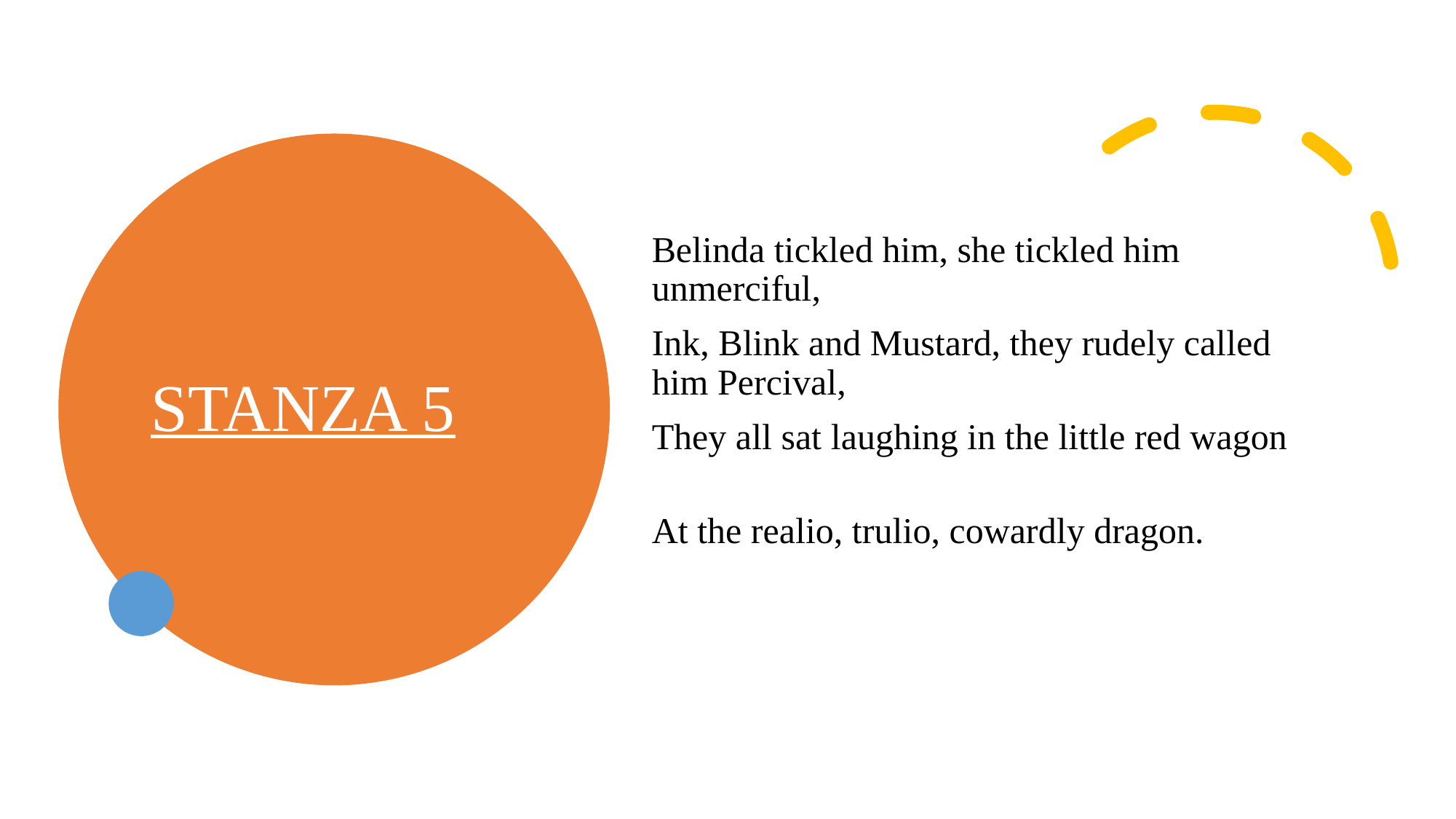

# STANZA 5
Belinda tickled him, she tickled him unmerciful,
Ink, Blink and Mustard, they rudely called him Percival,
They all sat laughing in the little red wagon
At the realio, trulio, cowardly dragon.